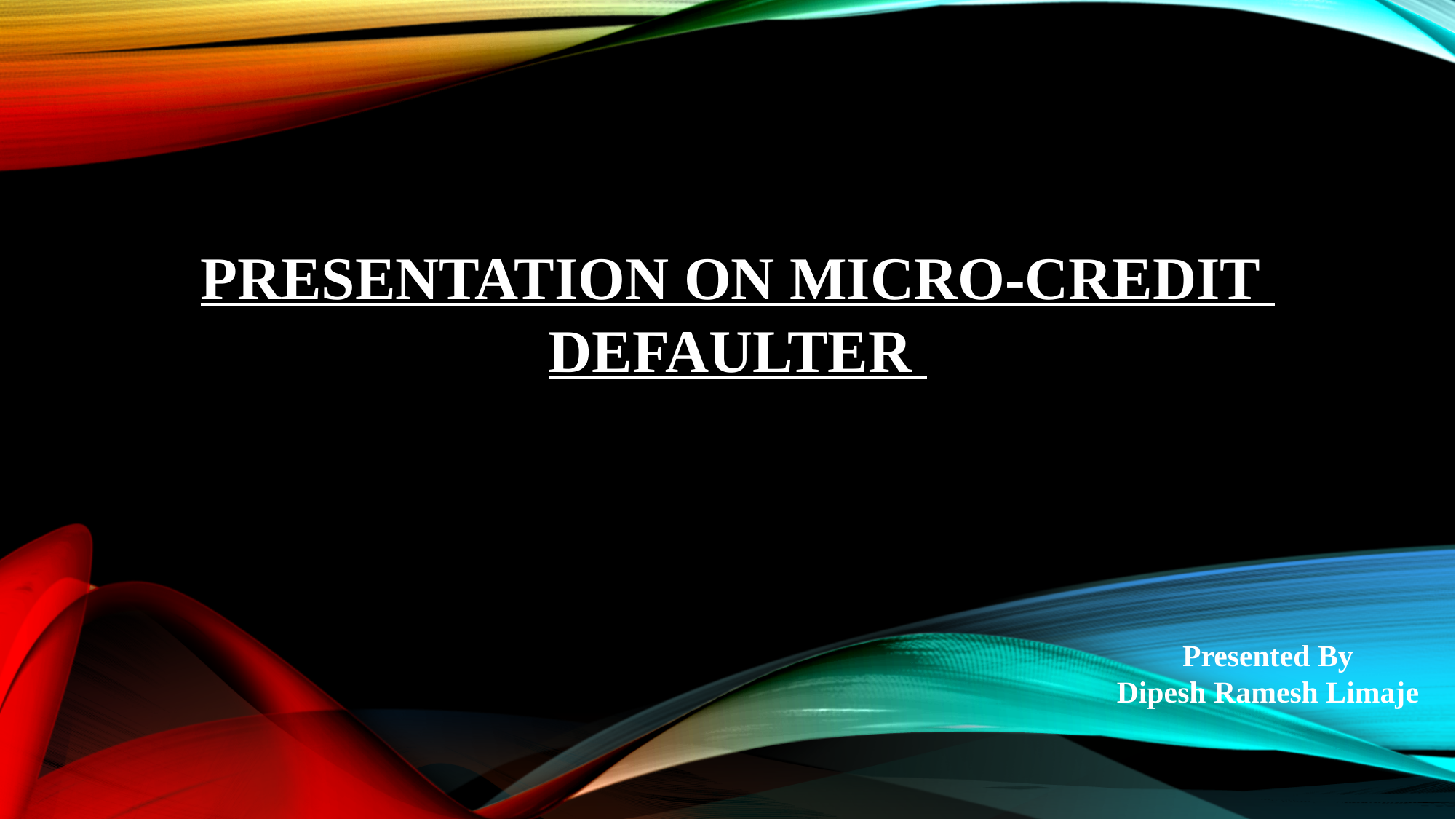

PRESENTATION ON MICRO-CREDIT
DEFAULTER
Presented By
Dipesh Ramesh Limaje